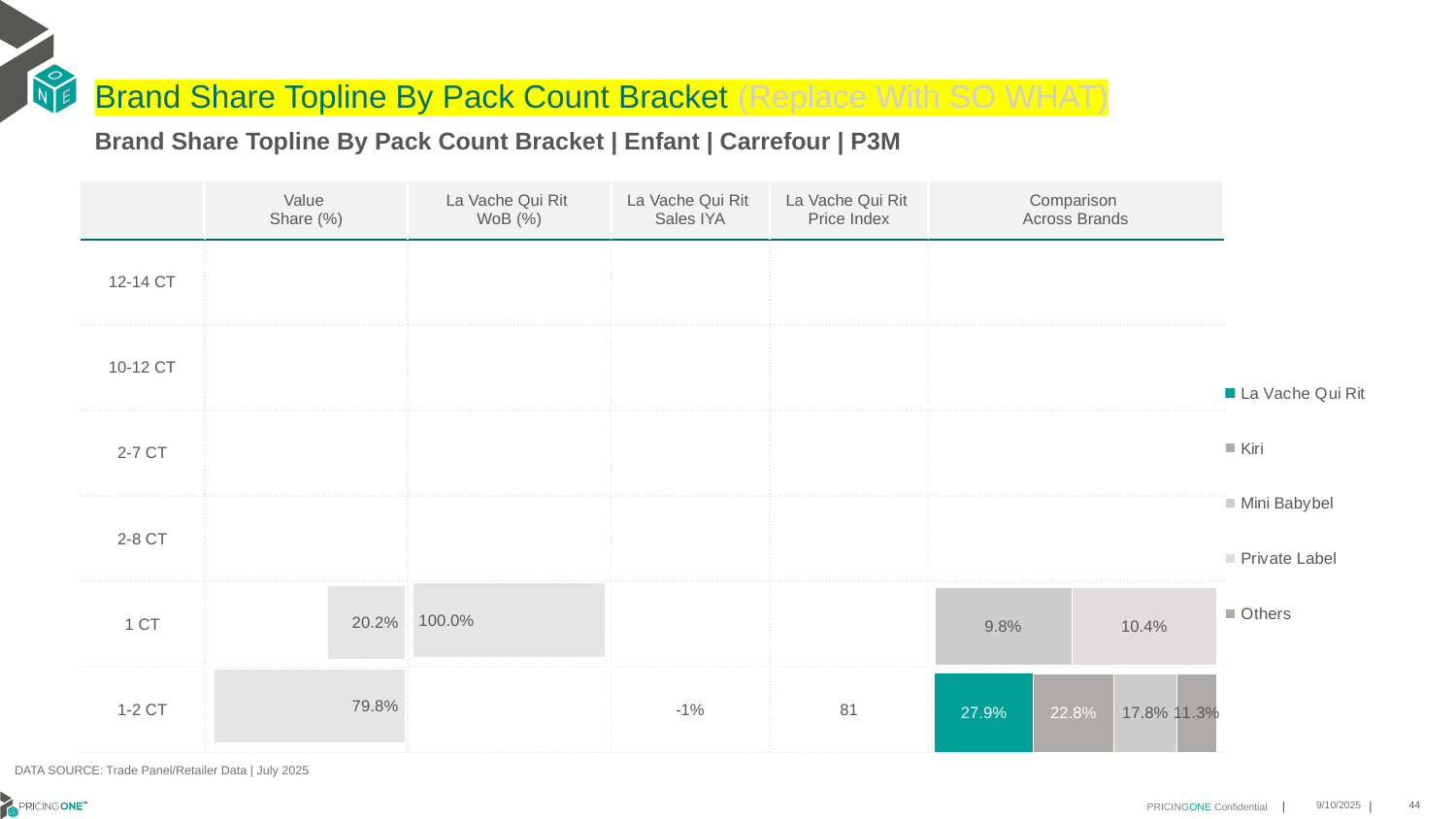

# Brand Share Topline By Pack Count Bracket (Replace With SO WHAT)
Brand Share Topline By Pack Count Bracket | Enfant | Carrefour | P3M
|  | Value Share (%) | La Vache Qui Rit WoB (%) | La Vache Qui Rit Sales IYA | La Vache Qui Rit Price Index | Comparison Across Brands |
| --- | --- | --- | --- | --- | --- |
| 12-14 CT |  |  |  |  |  |
| 10-12 CT |  |  |  |  |  |
| 2-7 CT |  |  |  |  |  |
| 2-8 CT |  |  |  |  |  |
| 1 CT |  |  |  |  |  |
| 1-2 CT |  |  | -1% | 81 |  |

### Chart

| Category | La Vache Qui Rit | Kiri | Mini Babybel | Private Label | Others |
|---|---|---|---|---|---|
| 12-14 CT | None | None | None | None | None |
| 10-12 CT | None | None | None | None | None |
| 2-7 CT | None | None | None | None | None |
| 2-8 CT | None | None | None | None | None |
| 1 CT | None | None | 0.09825242055224984 | 0.10358334814043174 | None |
| 1-2 CT | 0.278751536034013 | 0.22845662287914417 | 0.1775361933796991 | None | 0.11341987901446214 |

### Chart

| Category | Value Share |
|---|---|
|  | None |

### Chart

| Category | Brand WoB % |
|---|---|
|  | None |
DATA SOURCE: Trade Panel/Retailer Data | July 2025

9/10/2025
44